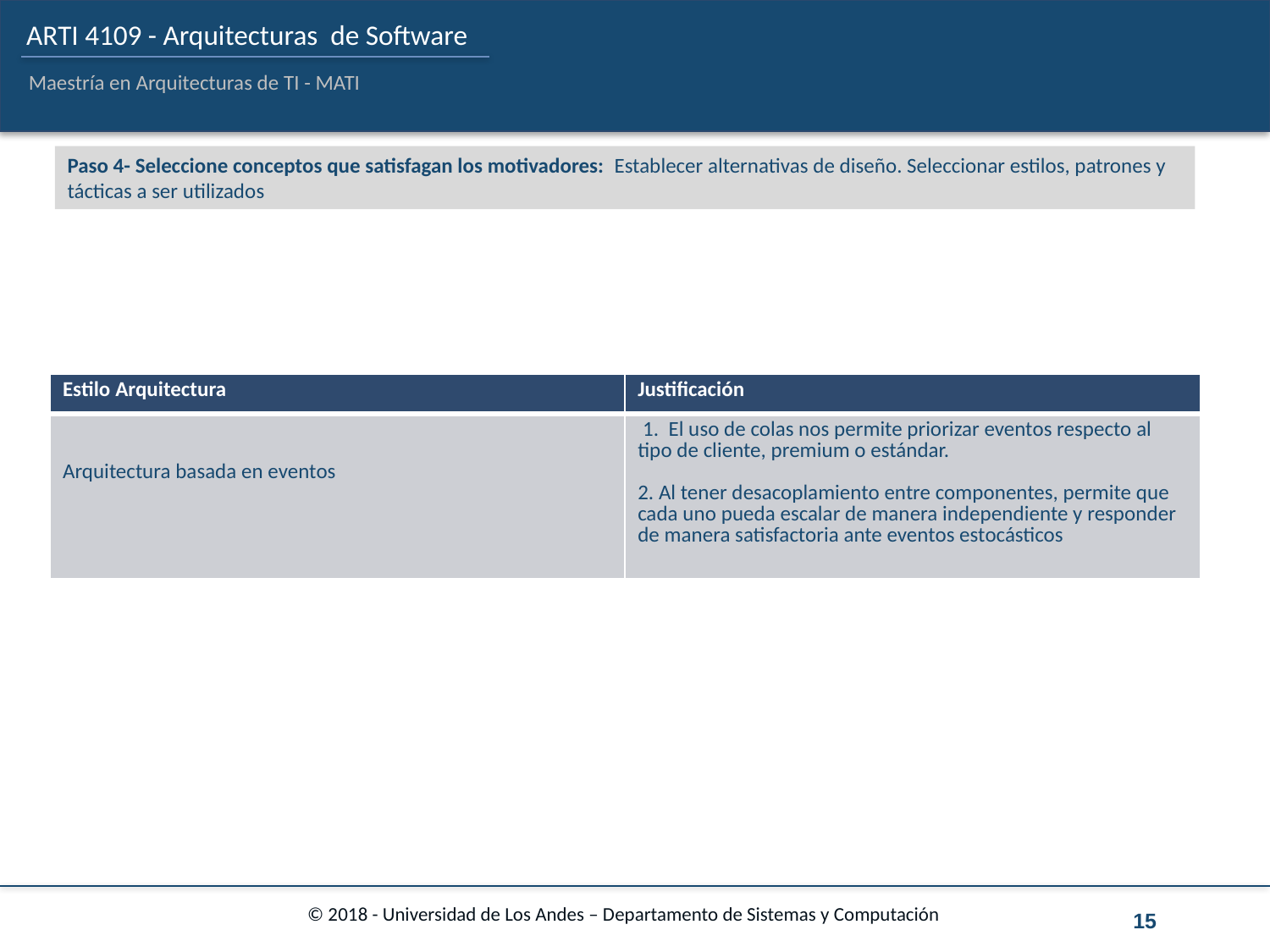

Paso 4- Seleccione conceptos que satisfagan los motivadores:  Establecer alternativas de diseño. Seleccionar estilos, patrones y tácticas a ser utilizados
| Estilo Arquitectura | Justificación |
| --- | --- |
| Arquitectura basada en eventos | 1.  El uso de colas nos permite priorizar eventos respecto al tipo de cliente, premium o estándar. 2. Al tener desacoplamiento entre componentes, permite que cada uno pueda escalar de manera independiente y responder de manera satisfactoria ante eventos estocásticos |
15
© 2018 - Universidad de Los Andes – Departamento de Sistemas y Computación